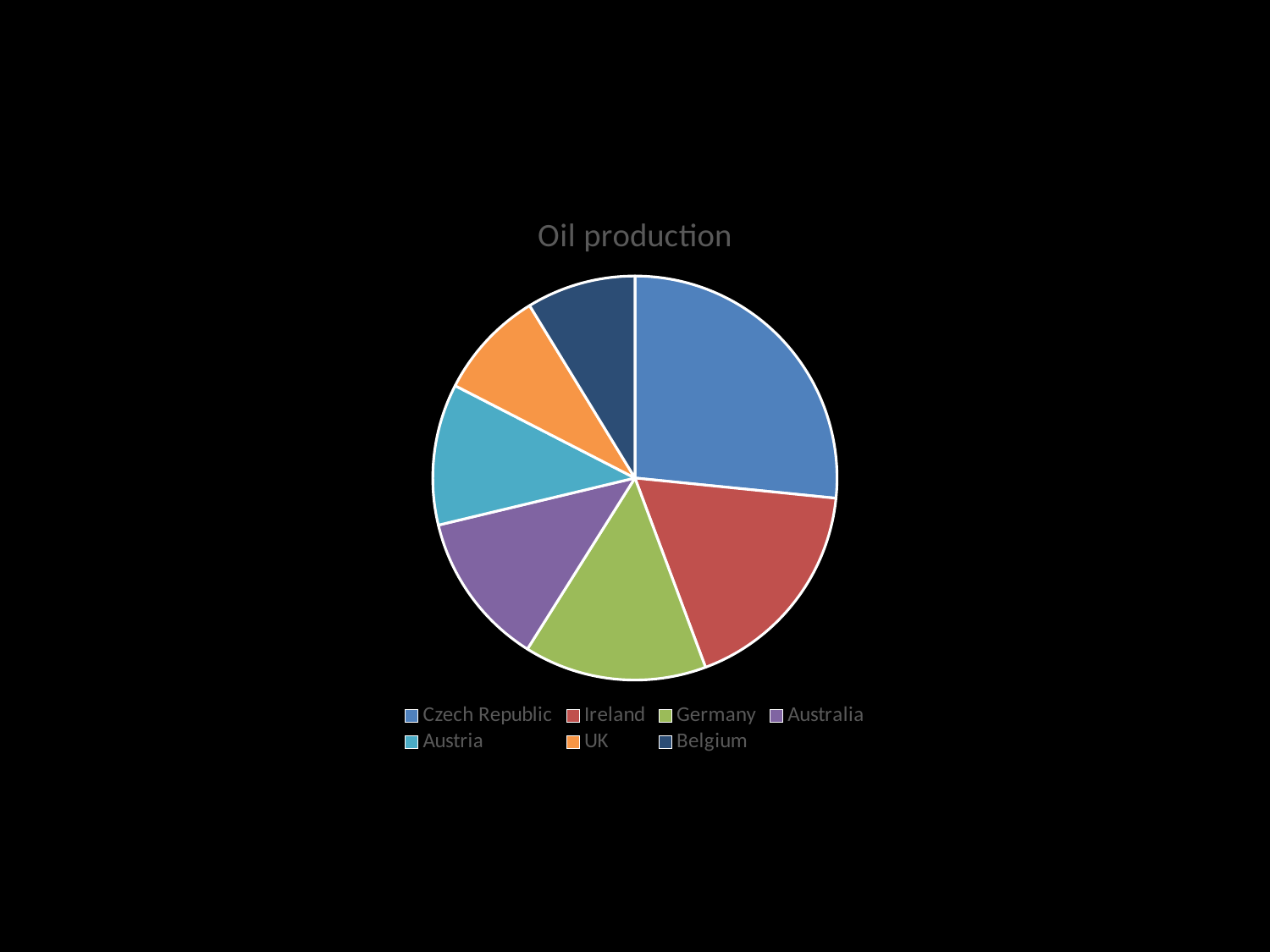

### Chart:

| Category | Oil production |
|---|---|
| Czech Republic | 301.9 |
| Ireland | 201.1 |
| Germany | 165.8 |
| Australia | 139.9 |
| Austria | 128.3 |
| UK | 99.0 |
| Belgium | 99.0 |